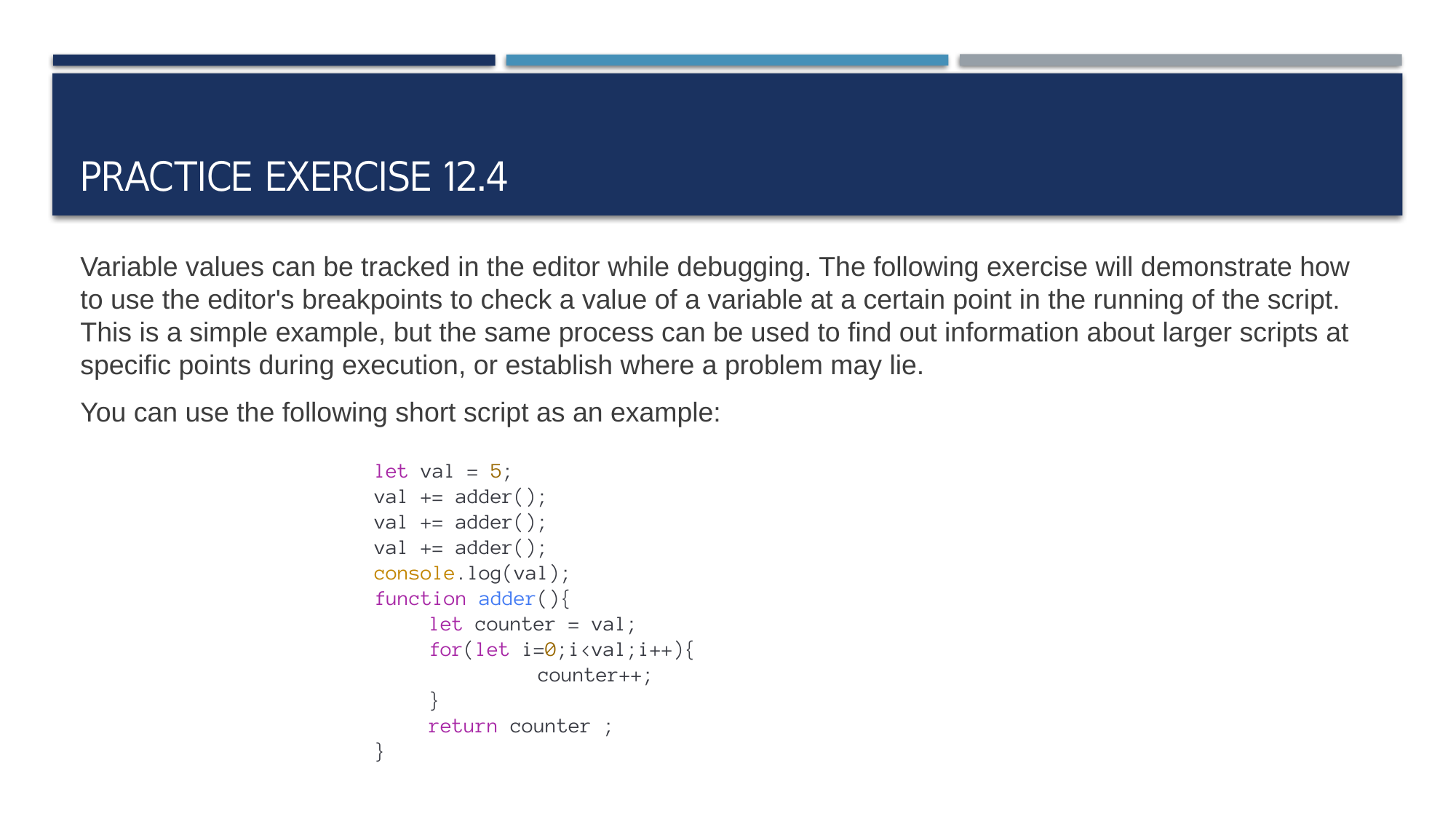

# Practice exercise 12.4
Variable values can be tracked in the editor while debugging. The following exercise will demonstrate how to use the editor's breakpoints to check a value of a variable at a certain point in the running of the script. This is a simple example, but the same process can be used to find out information about larger scripts at specific points during execution, or establish where a problem may lie.
You can use the following short script as an example:
let val = 5;
val += adder();
val += adder();
val += adder();
console.log(val);
function adder(){
let counter = val;
for(let i=0;i<val;i++){
	counter++;
}
return counter ;
}